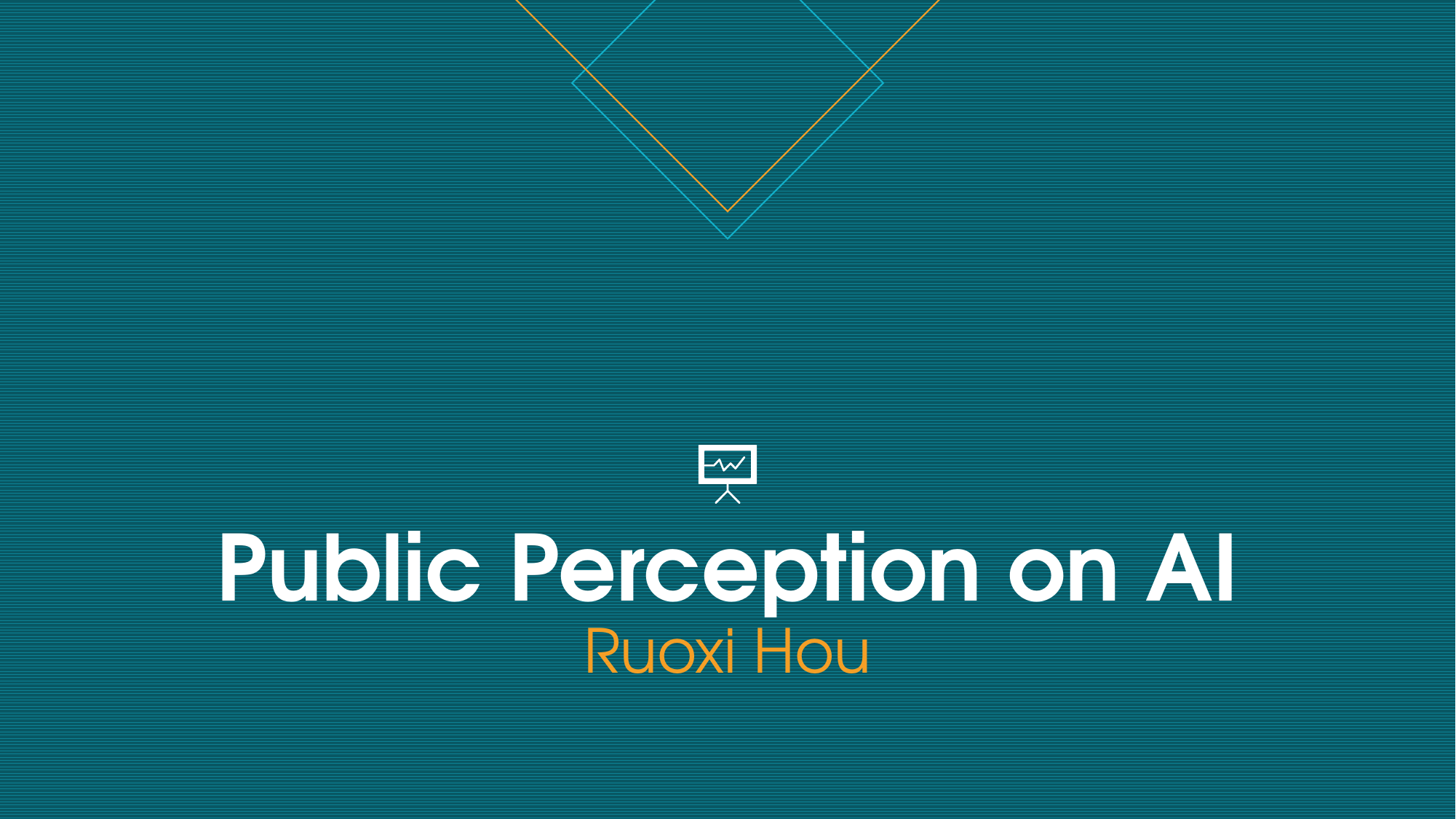

# Public Perception on AI Ruoxi Hou